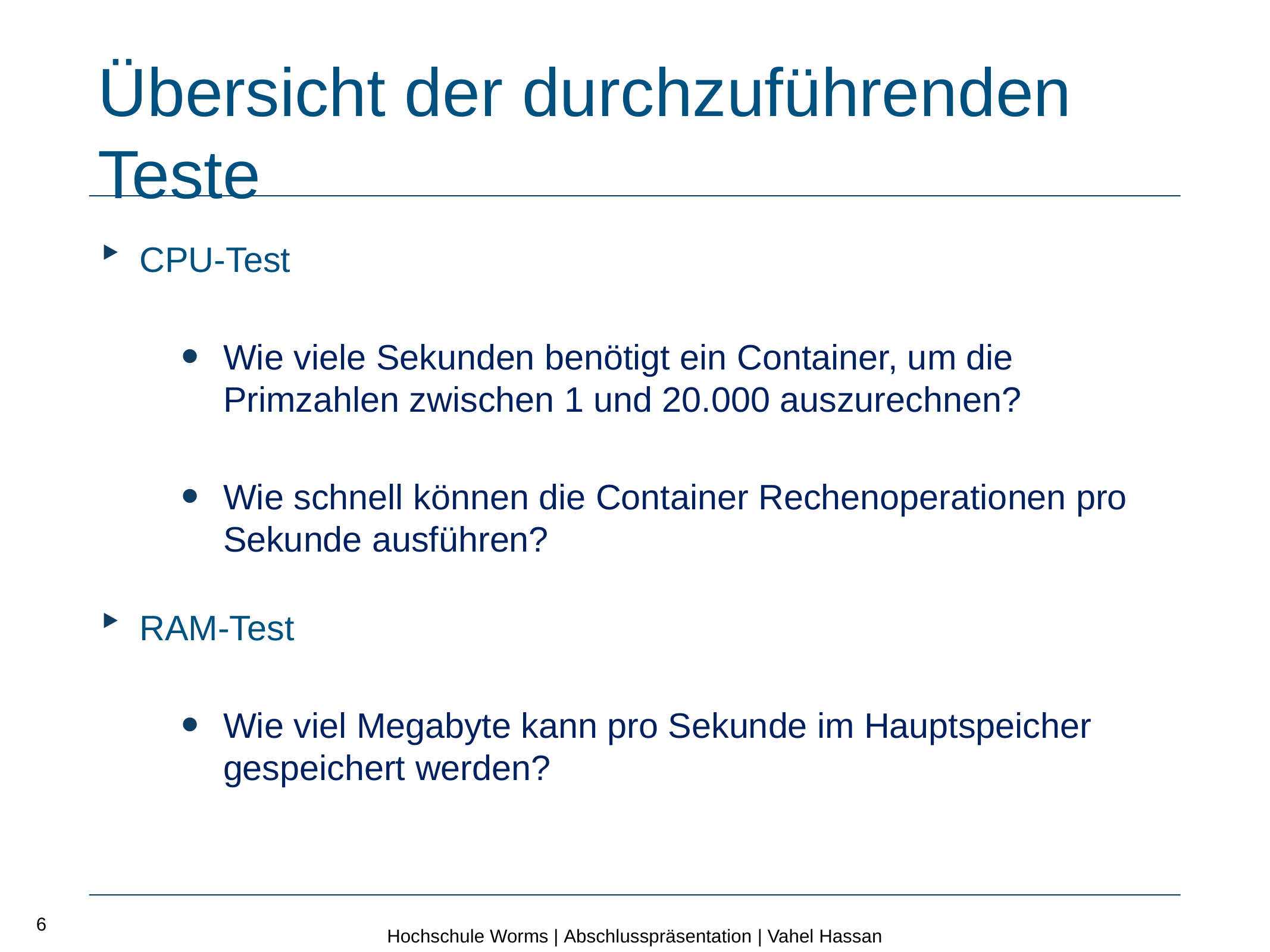

# Übersicht der durchzuführenden Teste
CPU-Test
Wie viele Sekunden benötigt ein Container, um die Primzahlen zwischen 1 und 20.000 auszurechnen?
Wie schnell können die Container Rechenoperationen pro Sekunde ausführen?
RAM-Test
Wie viel Megabyte kann pro Sekunde im Hauptspeicher gespeichert werden?

6